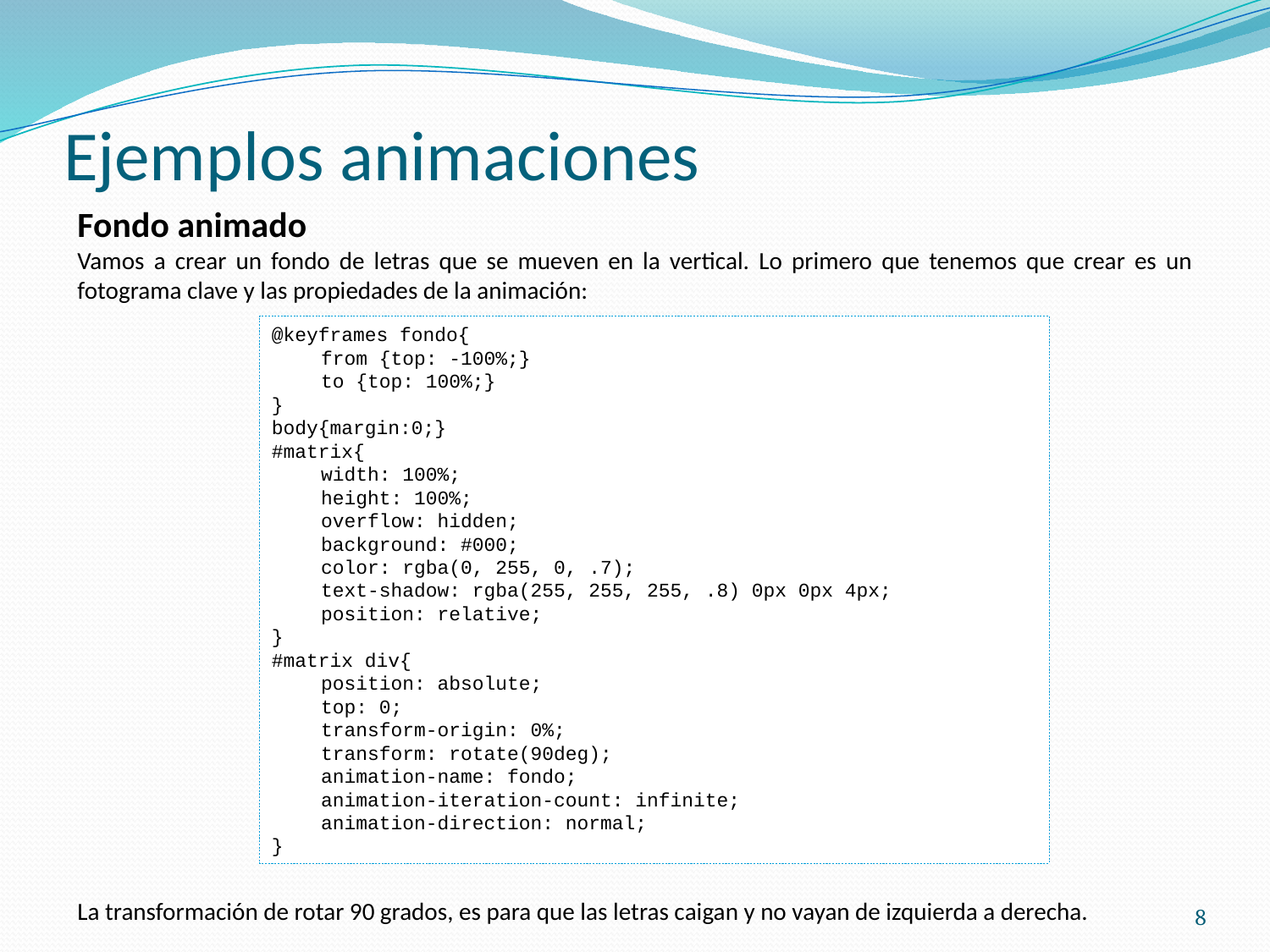

# Ejemplos animaciones
Fondo animado
Vamos a crear un fondo de letras que se mueven en la vertical. Lo primero que tenemos que crear es un fotograma clave y las propiedades de la animación:

La transformación de rotar 90 grados, es para que las letras caigan y no vayan de izquierda a derecha.

@keyframes fondo{
from {top: -100%;}
to {top: 100%;}
}
body{margin:0;}
#matrix{
width: 100%;
height: 100%;
overflow: hidden;
background: #000;
color: rgba(0, 255, 0, .7);
text-shadow: rgba(255, 255, 255, .8) 0px 0px 4px;
position: relative;
}
#matrix div{
position: absolute;
top: 0;
transform-origin: 0%;
transform: rotate(90deg);
animation-name: fondo;
animation-iteration-count: infinite;
animation-direction: normal;
}
8